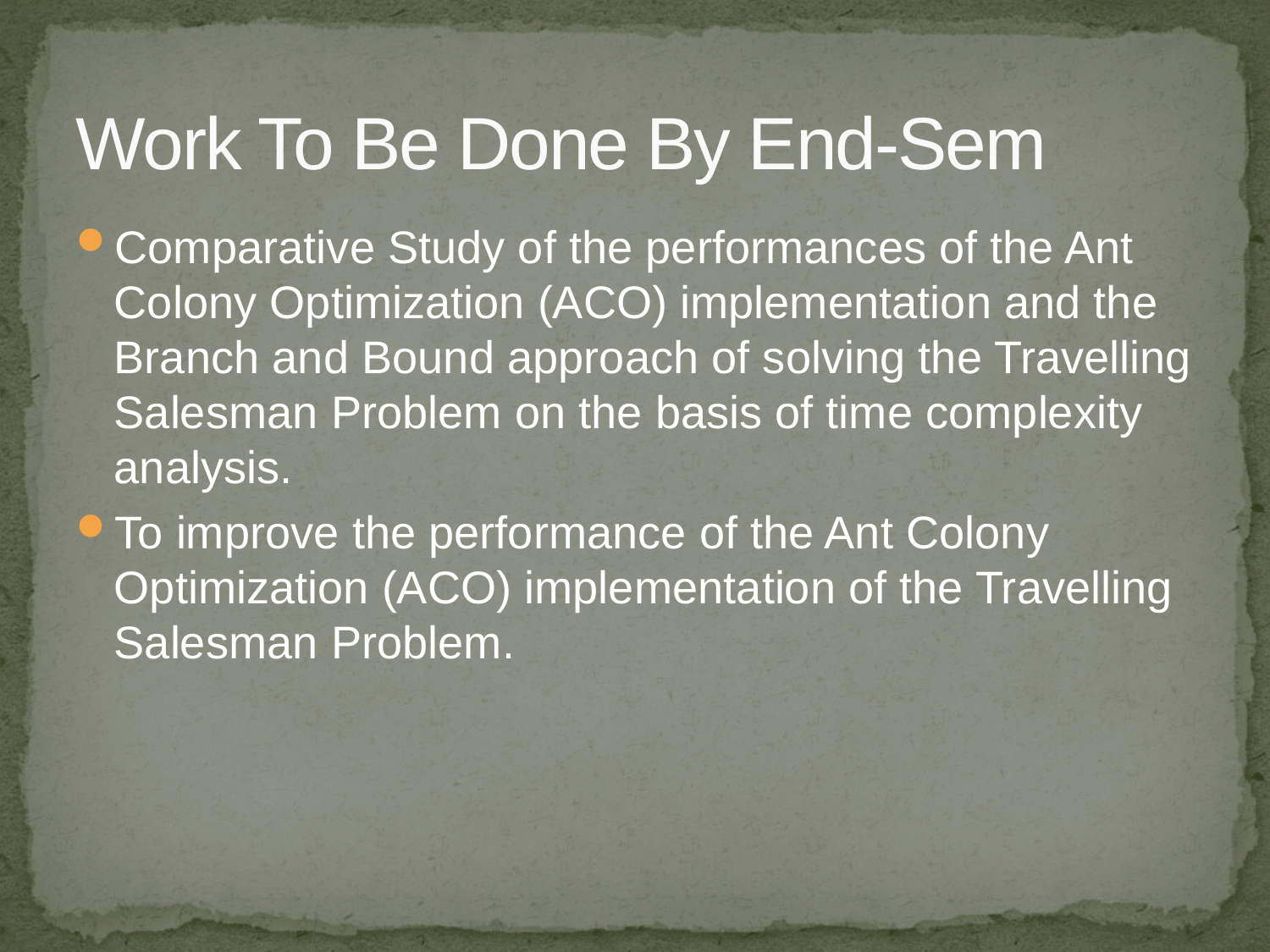

# Work To Be Done By End-Sem
Comparative Study of the performances of the Ant Colony Optimization (ACO) implementation and the Branch and Bound approach of solving the Travelling Salesman Problem on the basis of time complexity analysis.
To improve the performance of the Ant Colony Optimization (ACO) implementation of the Travelling Salesman Problem.